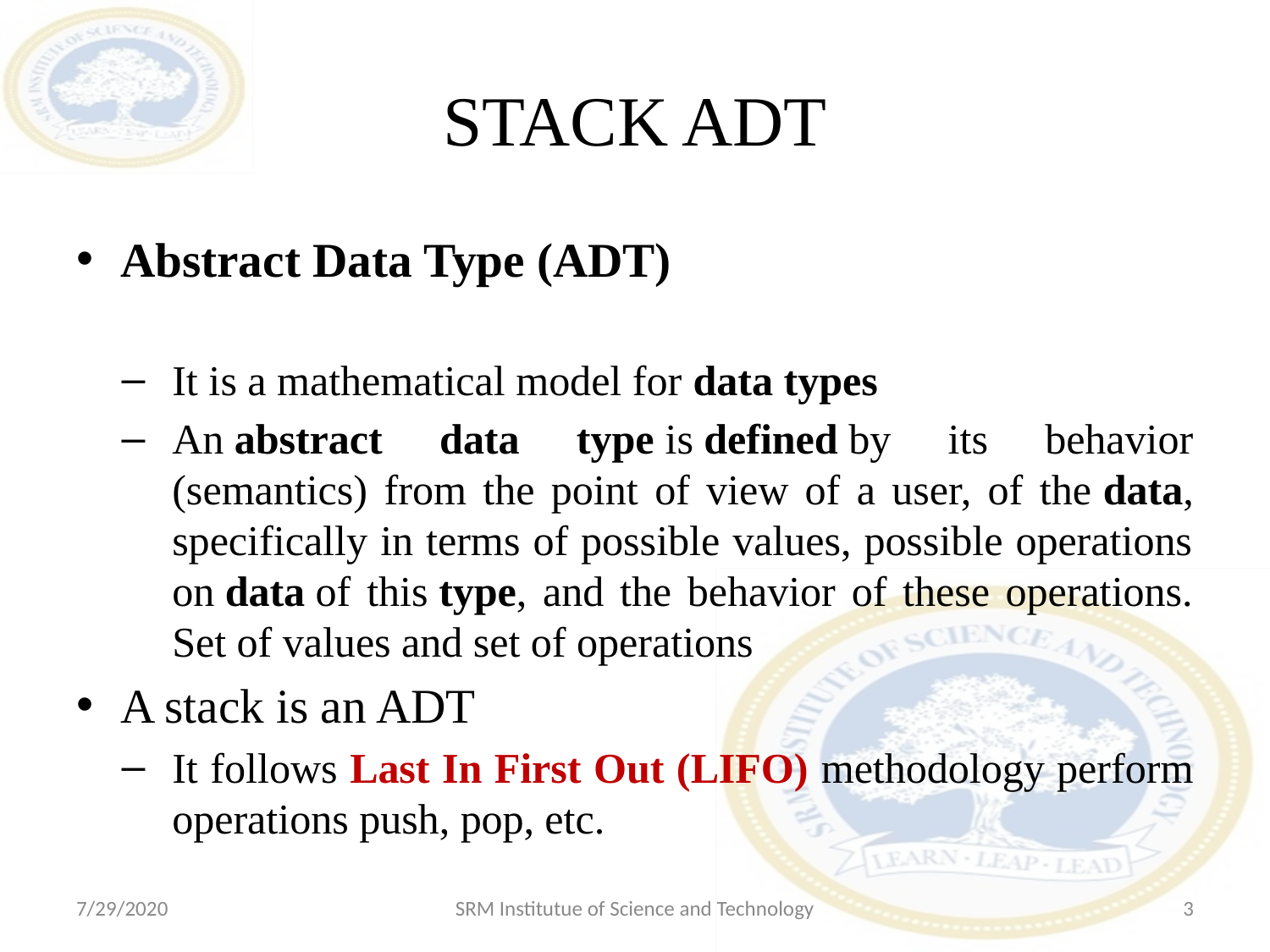

# STACK ADT
Abstract Data Type (ADT)

It is a mathematical model for data types
An abstract data type is defined by its behavior (semantics) from the point of view of a user, of the data, specifically in terms of possible values, possible operations on data of this type, and the behavior of these operations. Set of values and set of operations
A stack is an ADT
It follows Last In First Out (LIFO) methodology perform operations push, pop, etc.
7/29/2020
SRM Institutue of Science and Technology
3